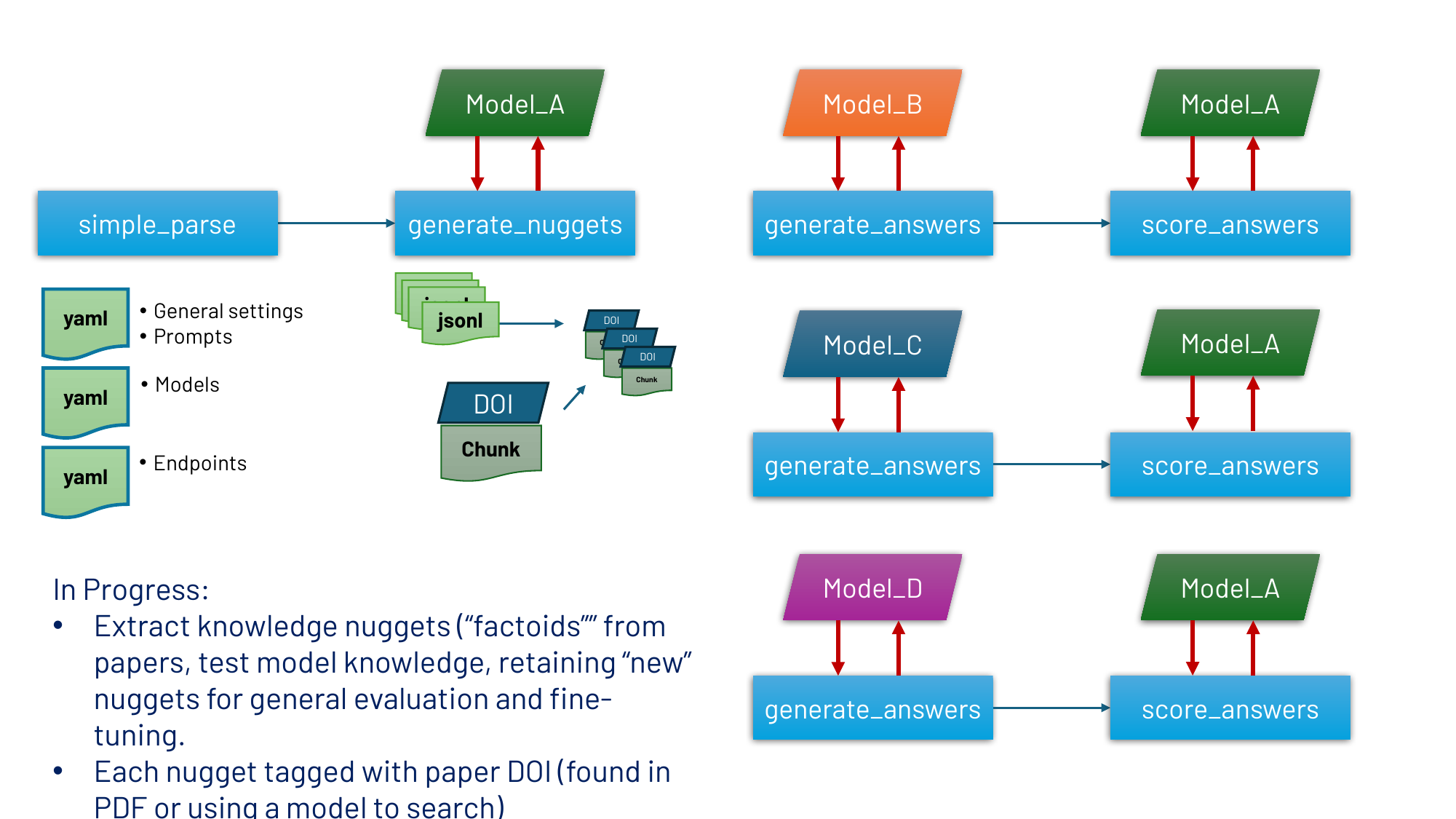

Model_A
Model_B
Model_A
simple_parse
generate_nuggets
generate_answers
score_answers
jsonl
jsonl
jsonl
jsonl
yaml
General settings
Prompts
Models
yaml
Endpoints
yaml
Model_A
Model_C
DOI
Chunk
DOI
Chunk
DOI
Chunk
DOI
Chunk
generate_answers
score_answers
Model_A
Model_D
In Progress:
Extract knowledge nuggets (“factoids”” from papers, test model knowledge, retaining “new” nuggets for general evaluation and fine-tuning.
Each nugget tagged with paper DOI (found in PDF or using a model to search)
generate_answers
score_answers